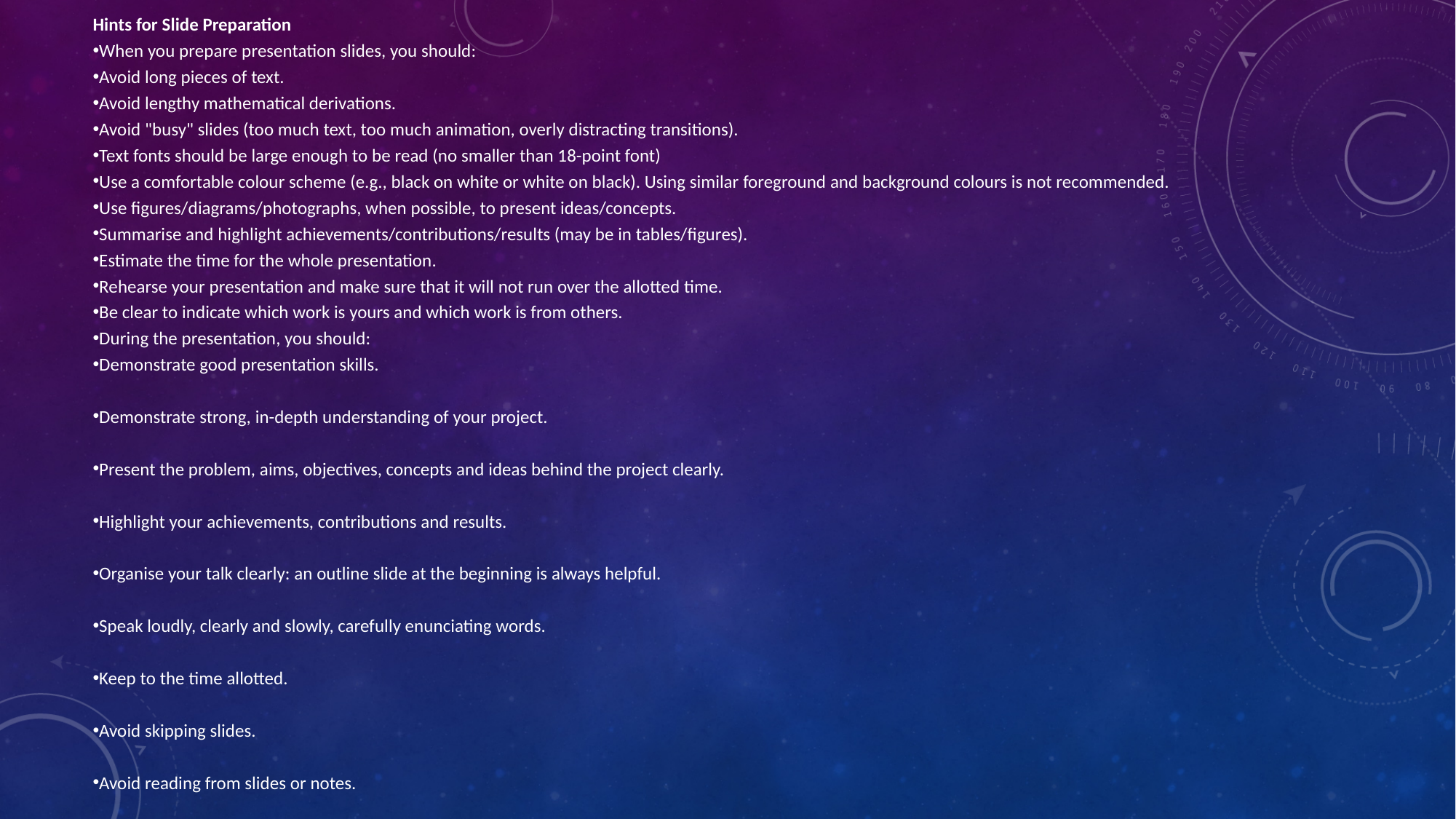

Hints for Slide Preparation
When you prepare presentation slides, you should:
Avoid long pieces of text.
Avoid lengthy mathematical derivations.
Avoid "busy" slides (too much text, too much animation, overly distracting transitions).
Text fonts should be large enough to be read (no smaller than 18-point font)
Use a comfortable colour scheme (e.g., black on white or white on black). Using similar foreground and background colours is not recommended.
Use figures/diagrams/photographs, when possible, to present ideas/concepts.
Summarise and highlight achievements/contributions/results (may be in tables/figures).
Estimate the time for the whole presentation.
Rehearse your presentation and make sure that it will not run over the allotted time.
Be clear to indicate which work is yours and which work is from others.
During the presentation, you should:
Demonstrate good presentation skills.
Demonstrate strong, in-depth understanding of your project.
Present the problem, aims, objectives, concepts and ideas behind the project clearly.
Highlight your achievements, contributions and results.
Organise your talk clearly: an outline slide at the beginning is always helpful.
Speak loudly, clearly and slowly, carefully enunciating words.
Keep to the time allotted.
Avoid skipping slides.
Avoid reading from slides or notes.